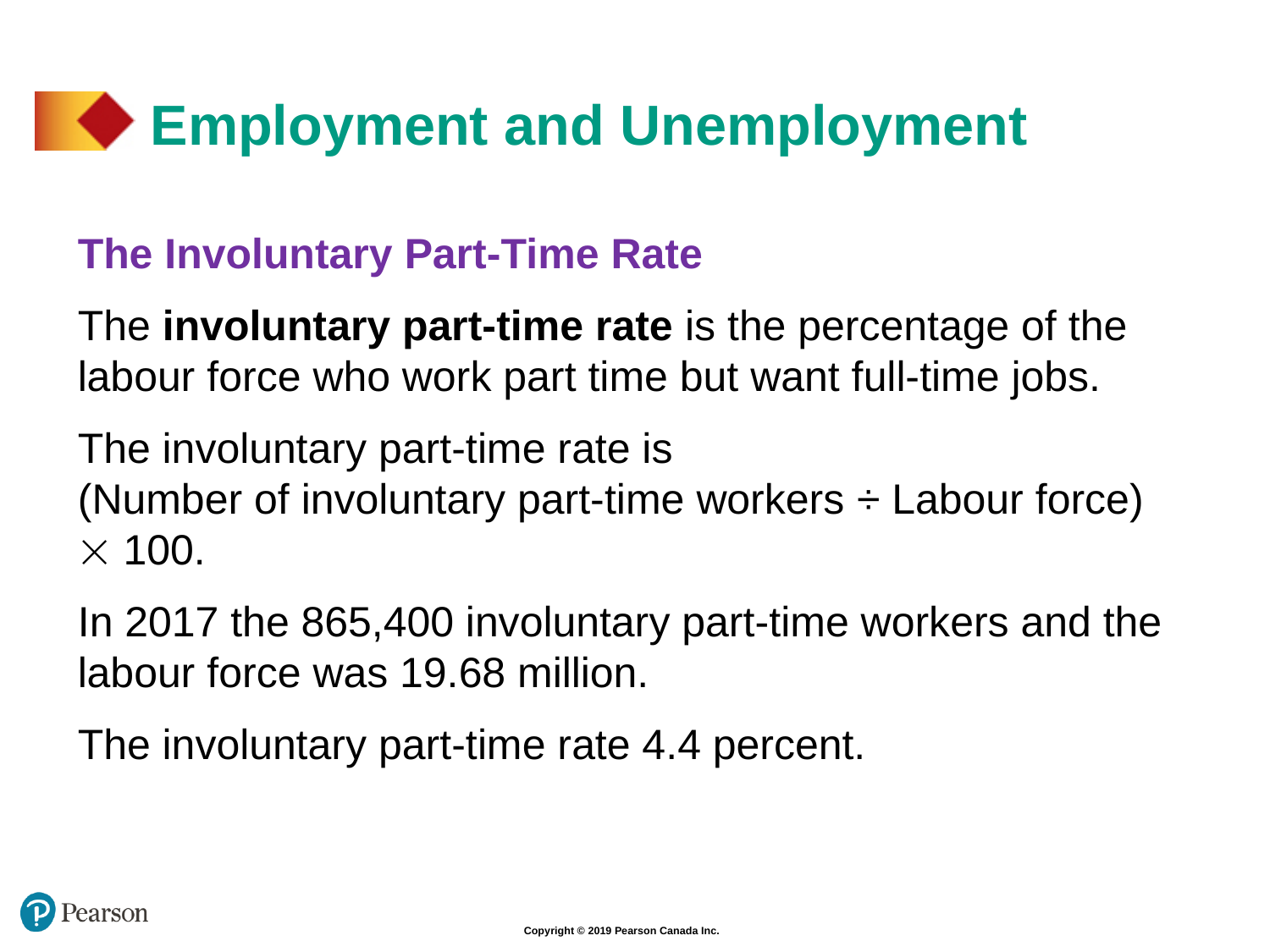

# Employment and Unemployment
The Involuntary Part-Time Rate
The involuntary part-time rate is the percentage of the labour force who work part time but want full-time jobs.
The involuntary part-time rate is
(Number of involuntary part-time workers ÷ Labour force) × 100.
In 2017 the 865,400 involuntary part-time workers and the labour force was 19.68 million.
The involuntary part-time rate 4.4 percent.